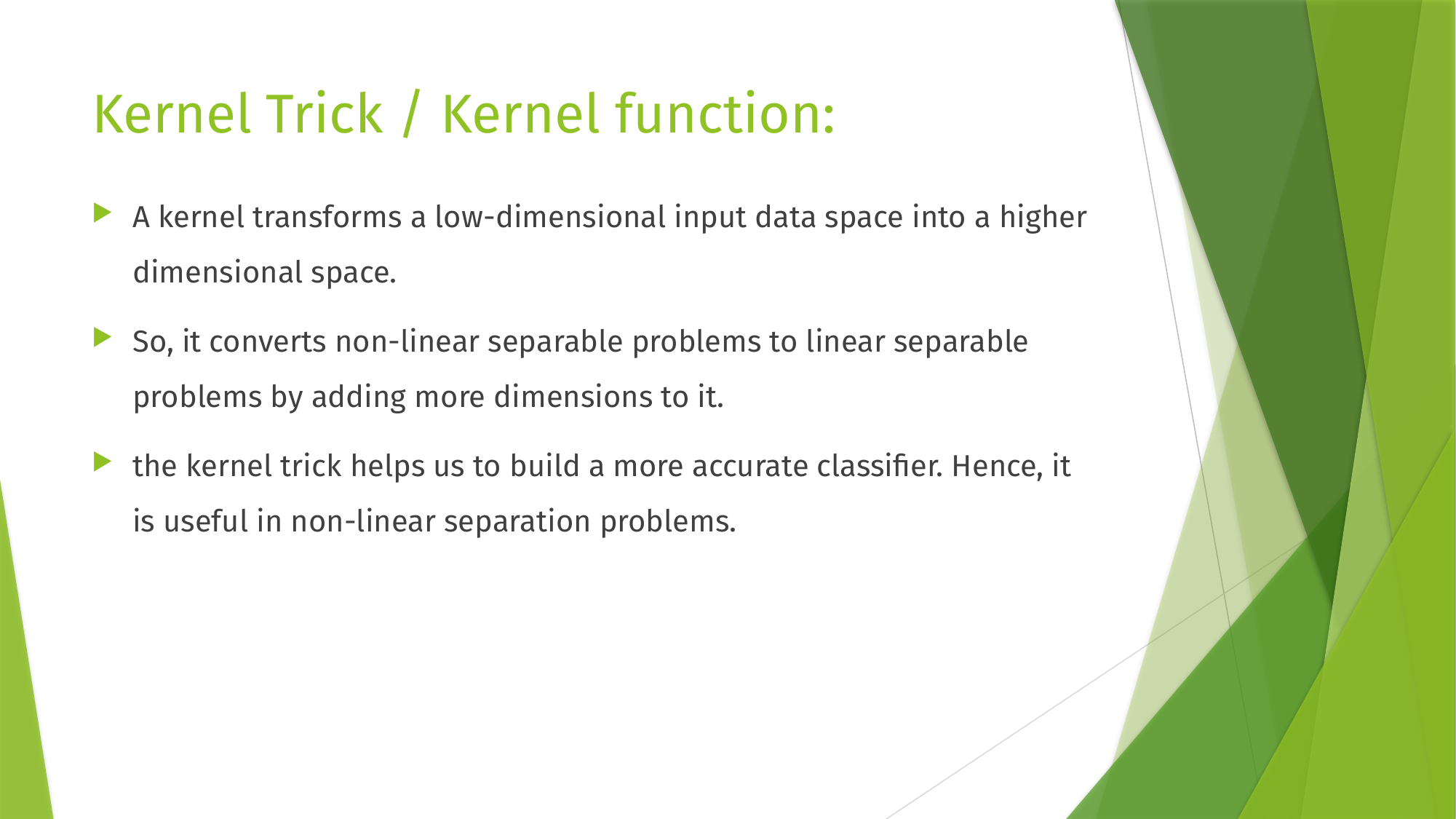

# Kernel Trick / Kernel function:
A kernel transforms a low-dimensional input data space into a higher dimensional space.
So, it converts non-linear separable problems to linear separable problems by adding more dimensions to it.
the kernel trick helps us to build a more accurate classifier. Hence, it is useful in non-linear separation problems.